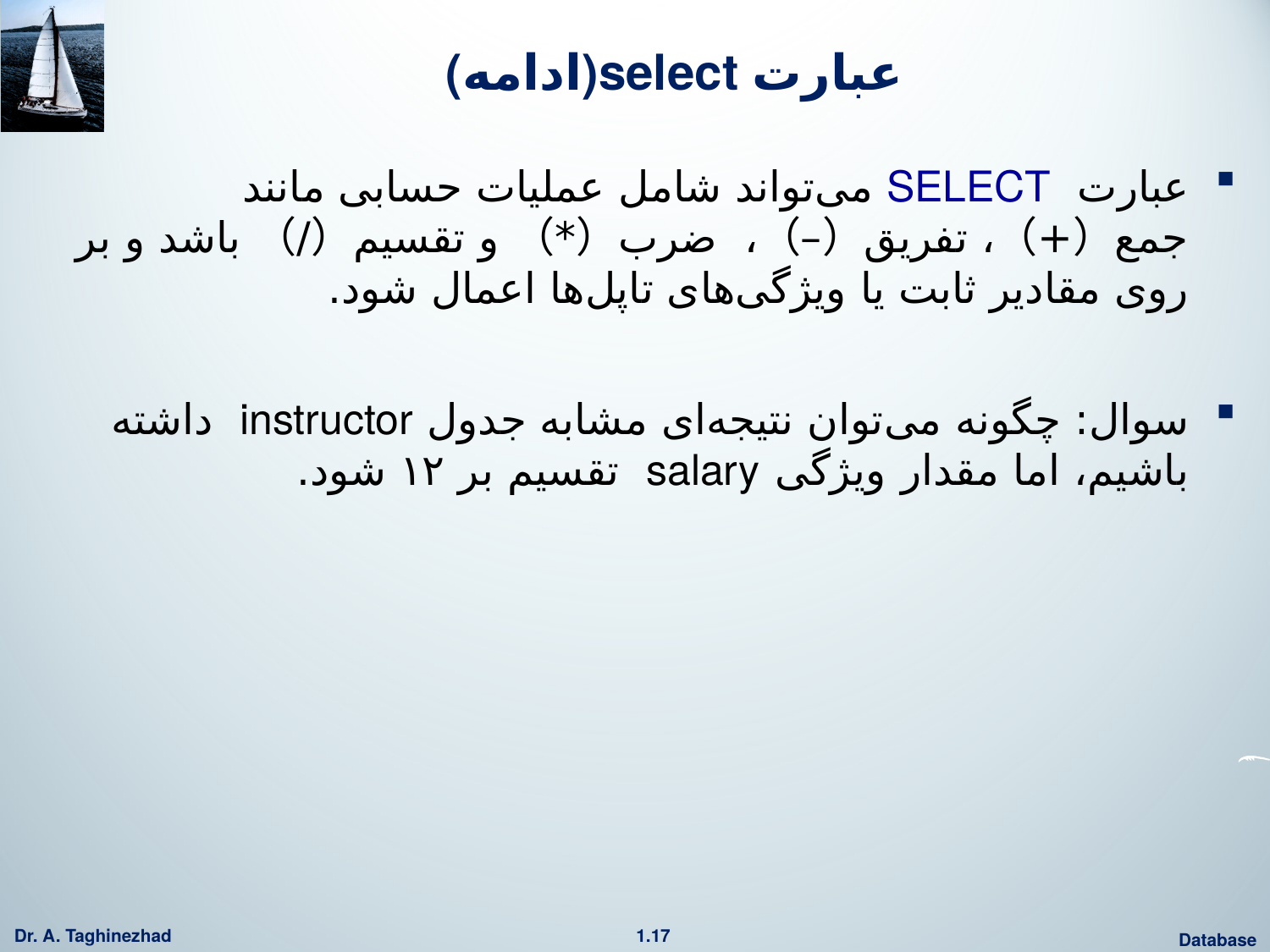

# (ادامه)select عبارت
عبارت  SELECT می‌تواند شامل عملیات حسابی مانند جمع（+）، تفریق（–）،  ضرب（*） و تقسیم（/） باشد و بر روی مقادیر ثابت یا ویژگی‌های تاپل‌ها اعمال شود.

سوال: چگونه می‌توان نتیجه‌ای مشابه جدول instructor  داشته باشیم، اما مقدار ویژگی salary  تقسیم بر ۱۲ شود.